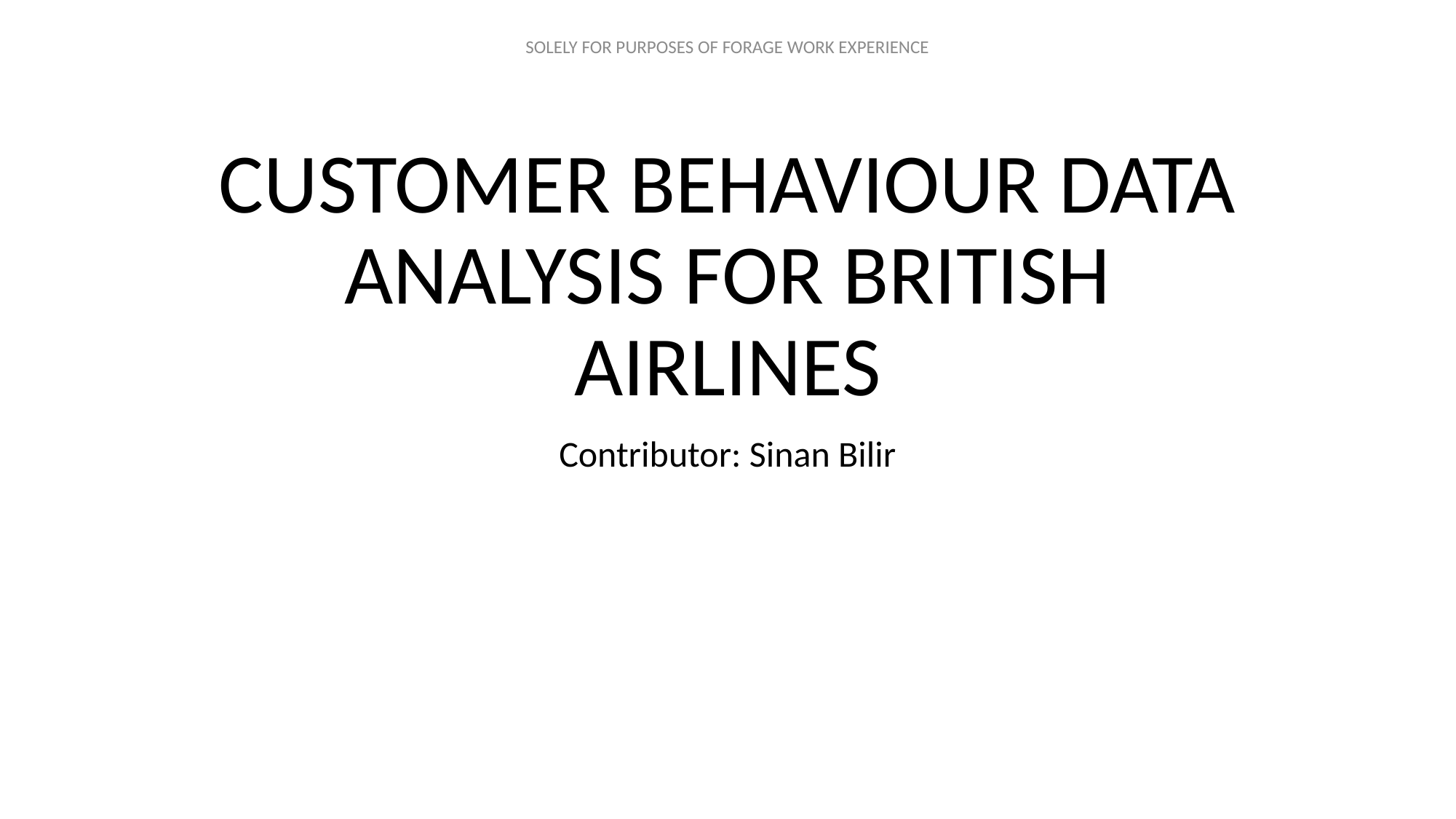

# CUSTOMER BEHAVIOUR DATA ANALYSIS FOR BRITISH AIRLINES
Contributor: Sinan Bilir